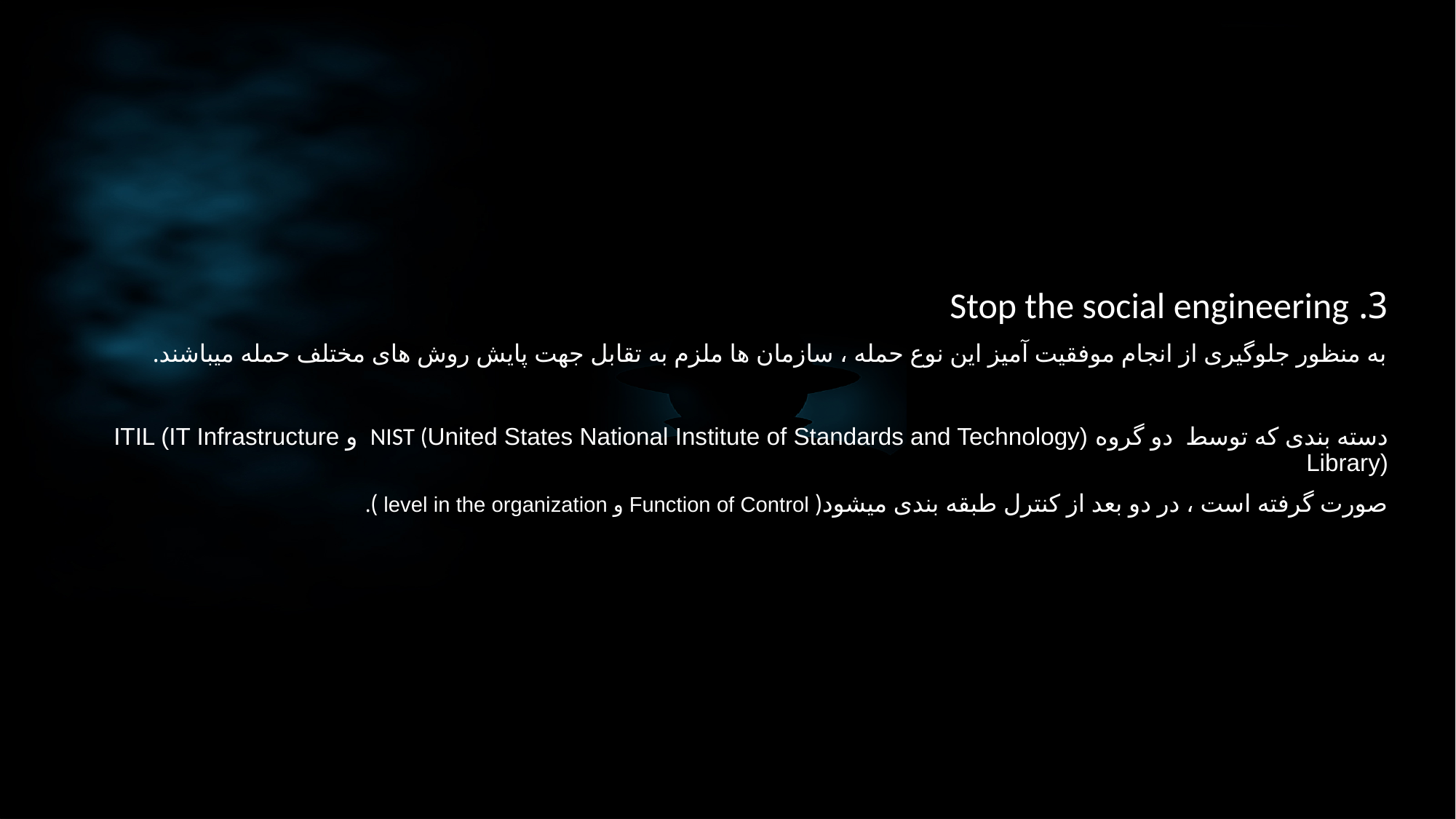

3. Stop the social engineering
به منظور جلوگیری از انجام موفقیت آمیز این نوع حمله ، سازمان ها ملزم به تقابل جهت پایش روش های مختلف حمله میباشند.

دسته بندی که توسط  دو گروه NIST (United States National Institute of Standards and Technology)  و ITIL (IT Infrastructure Library)
صورت گرفته است ، در دو بعد از کنترل طبقه بندی میشود( Function of Control و level in the organization ).